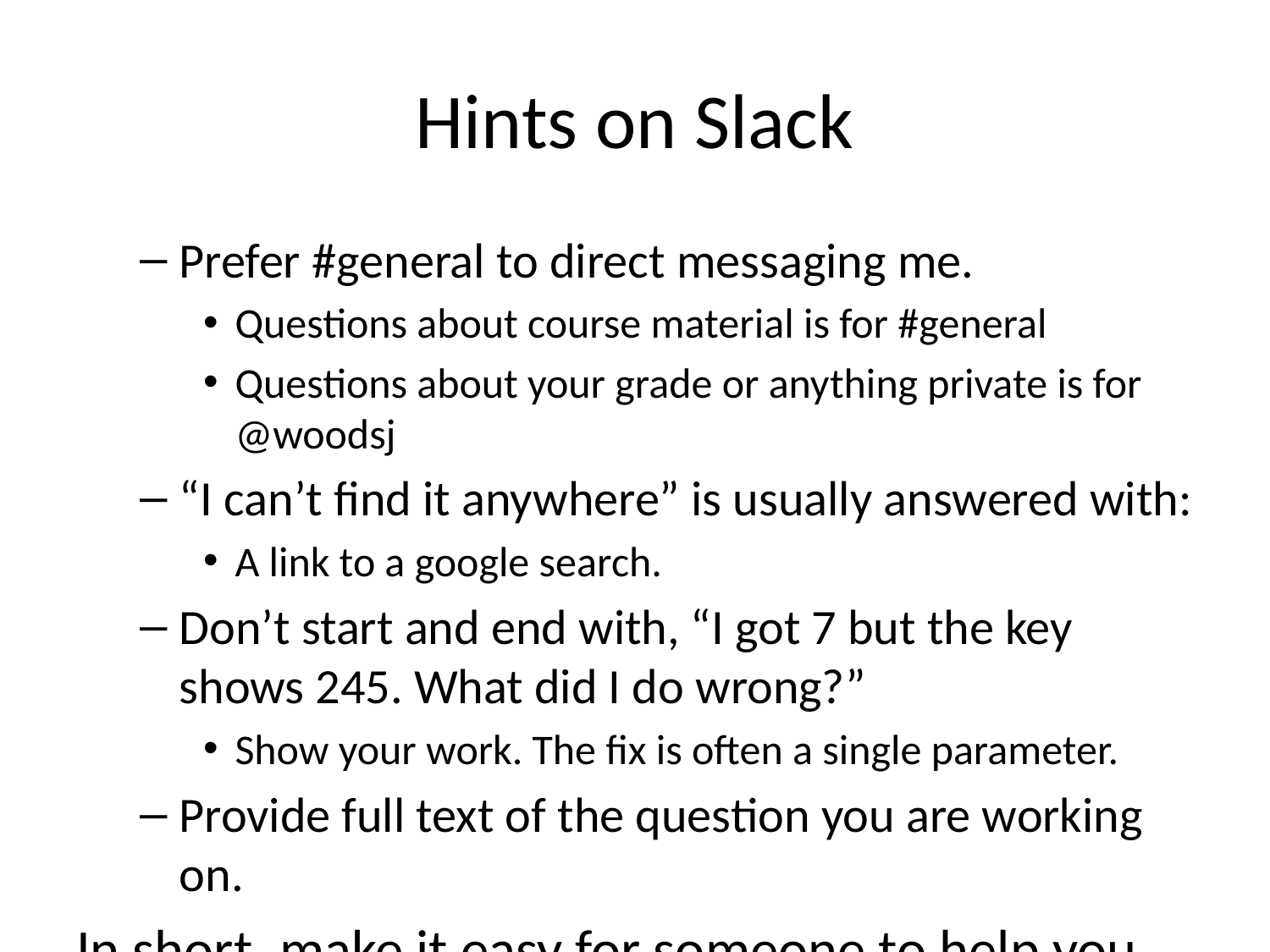

# Hints on Slack
Prefer #general to direct messaging me.
Questions about course material is for #general
Questions about your grade or anything private is for @woodsj
“I can’t find it anywhere” is usually answered with:
A link to a google search.
Don’t start and end with, “I got 7 but the key shows 245. What did I do wrong?”
Show your work. The fix is often a single parameter.
Provide full text of the question you are working on.
In short, make it easy for someone to help you.